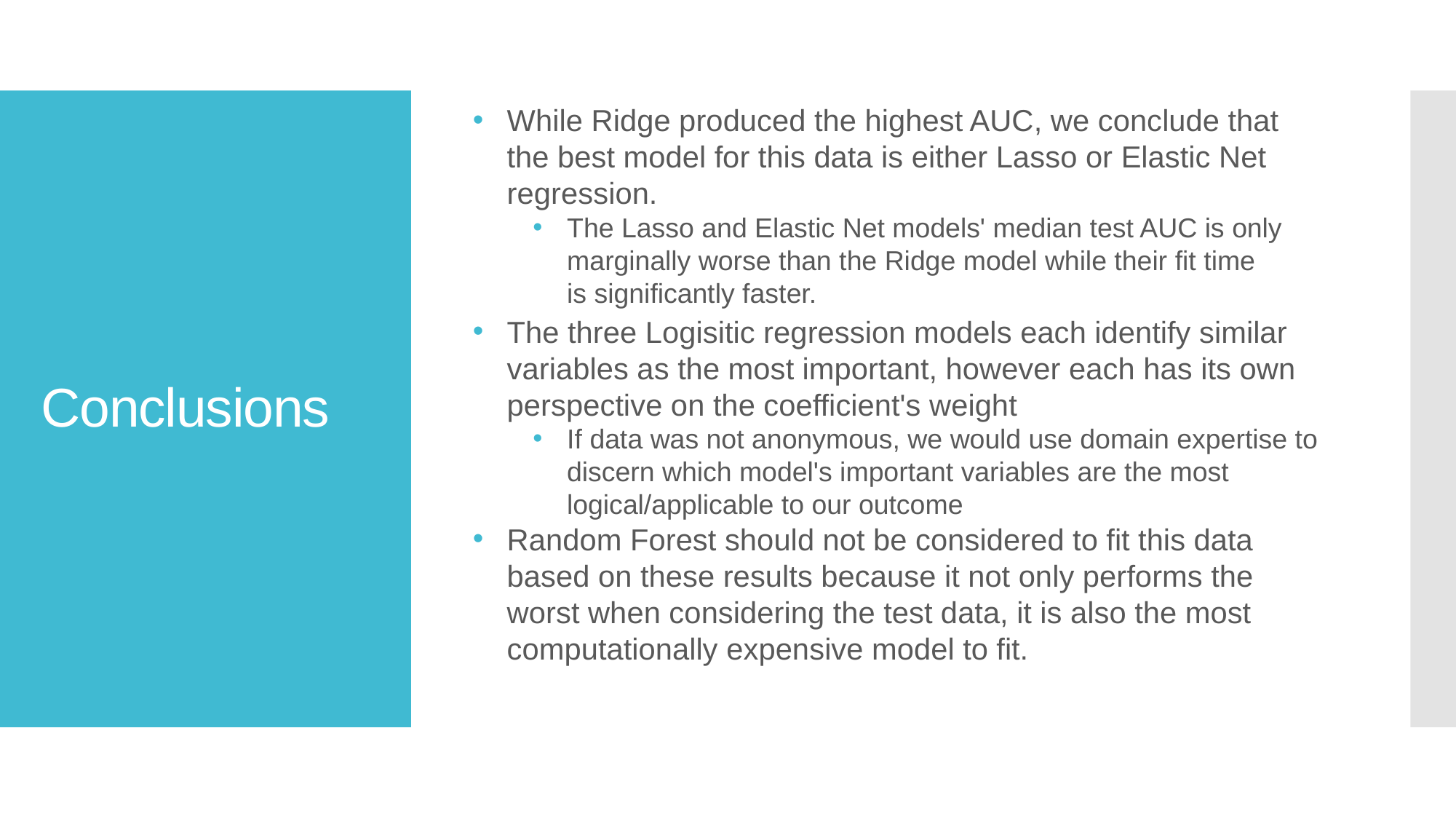

While Ridge produced the highest AUC, we conclude that the best model for this data is either Lasso or Elastic Net regression.
The Lasso and Elastic Net models' median test AUC is only marginally worse than the Ridge model while their fit time is significantly faster.
The three Logisitic regression models each identify similar variables as the most important, however each has its own perspective on the coefficient's weight
If data was not anonymous, we would use domain expertise to discern which model's important variables are the most logical/applicable to our outcome
Random Forest should not be considered to fit this data based on these results because it not only performs the worst when considering the test data, it is also the most computationally expensive model to fit.

# Conclusions